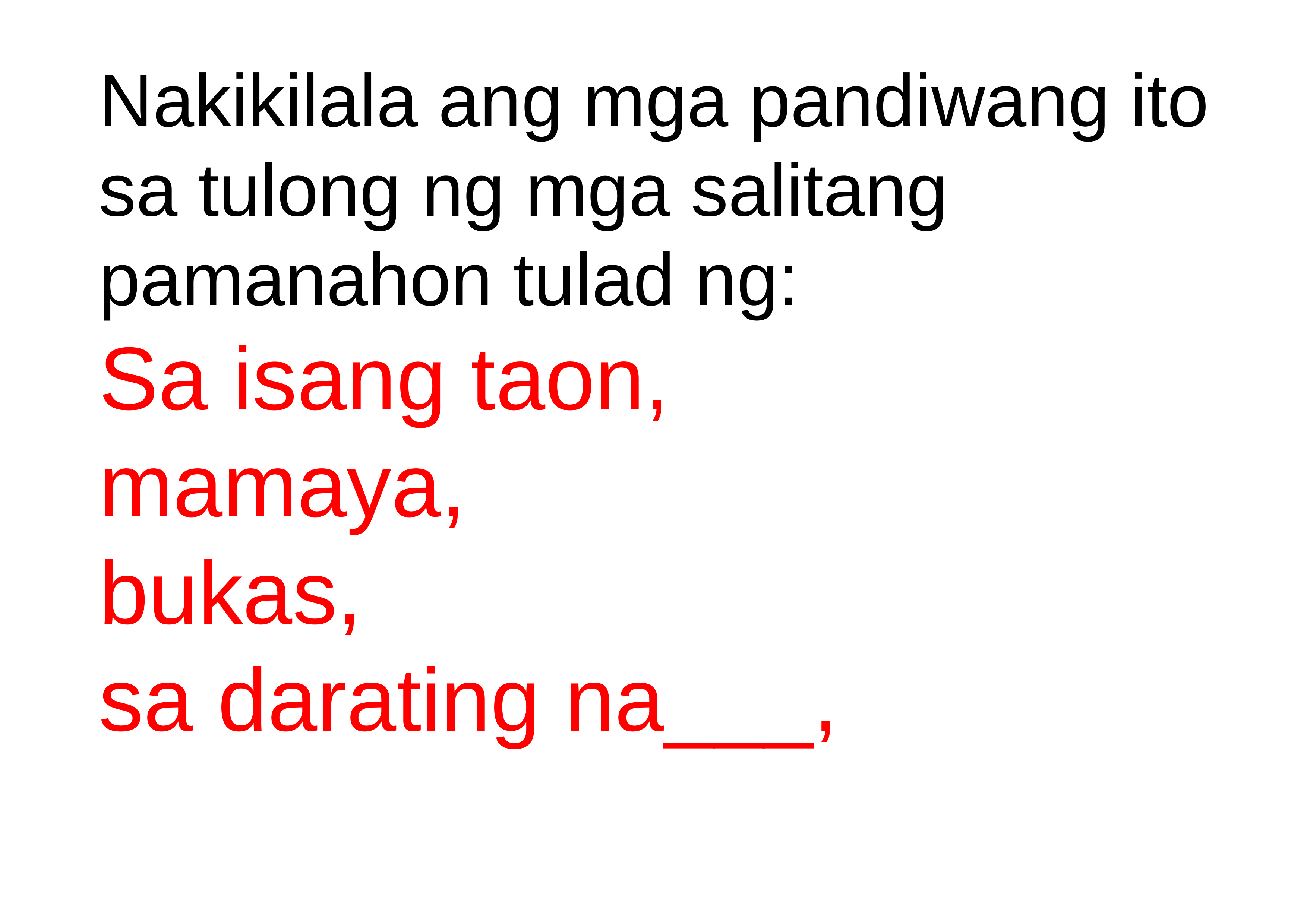

Nakikilala ang mga pandiwang ito sa tulong ng mga salitang pamanahon tulad ng:
Sa isang taon,
mamaya,
bukas,
sa darating na___,